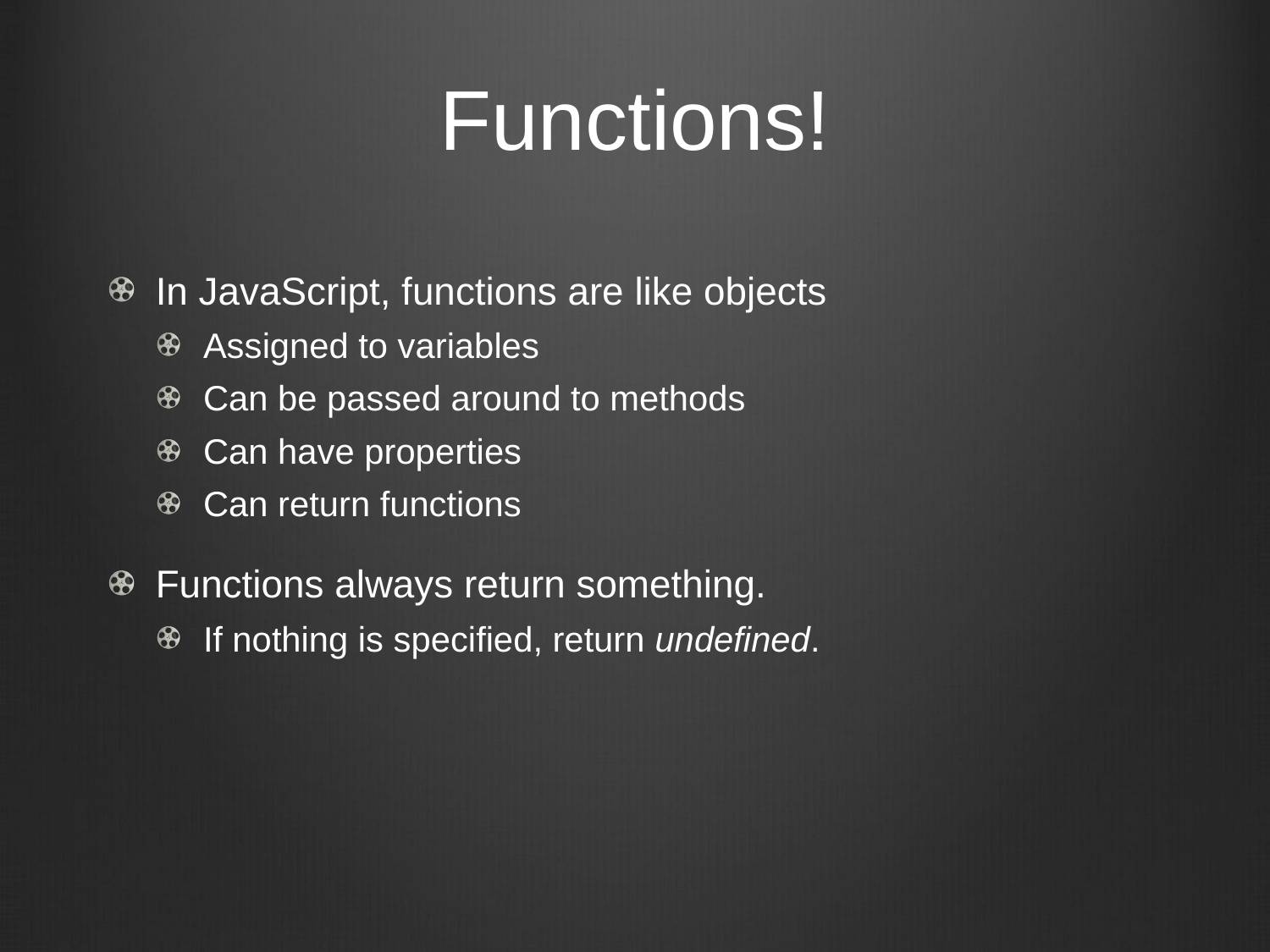

# Functions!
In JavaScript, functions are like objects
Assigned to variables
Can be passed around to methods
Can have properties
Can return functions
Functions always return something.
If nothing is specified, return undefined.